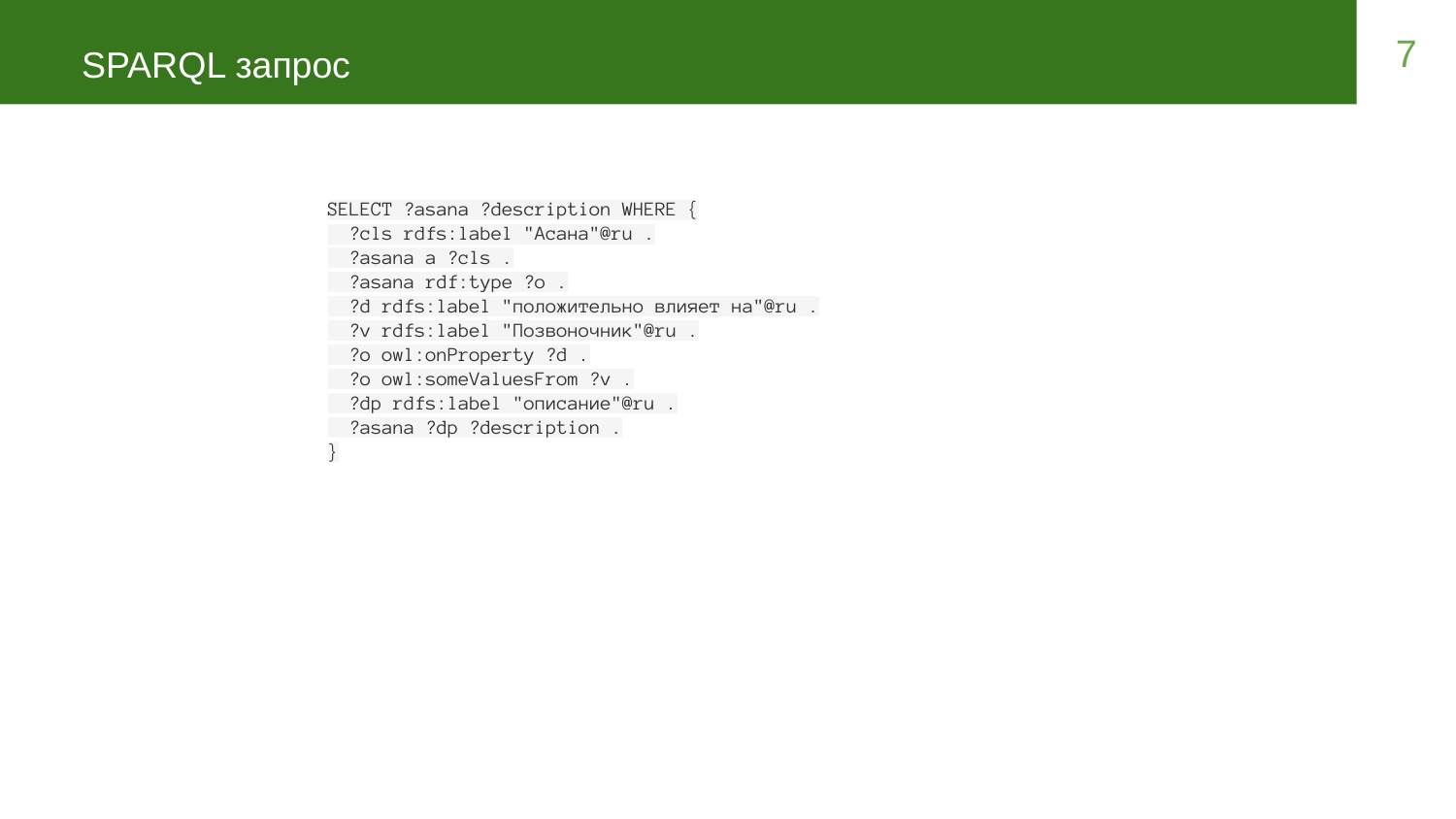

7
# SPARQL запрос
SELECT ?asana ?description WHERE {
  ?cls rdfs:label "Асана"@ru .
  ?asana a ?cls .
  ?asana rdf:type ?o .
  ?d rdfs:label "положительно влияет на"@ru .
  ?v rdfs:label "Позвоночник"@ru .
  ?o owl:onProperty ?d .
  ?o owl:someValuesFrom ?v .
  ?dp rdfs:label "описание"@ru .
  ?asana ?dp ?description .
}